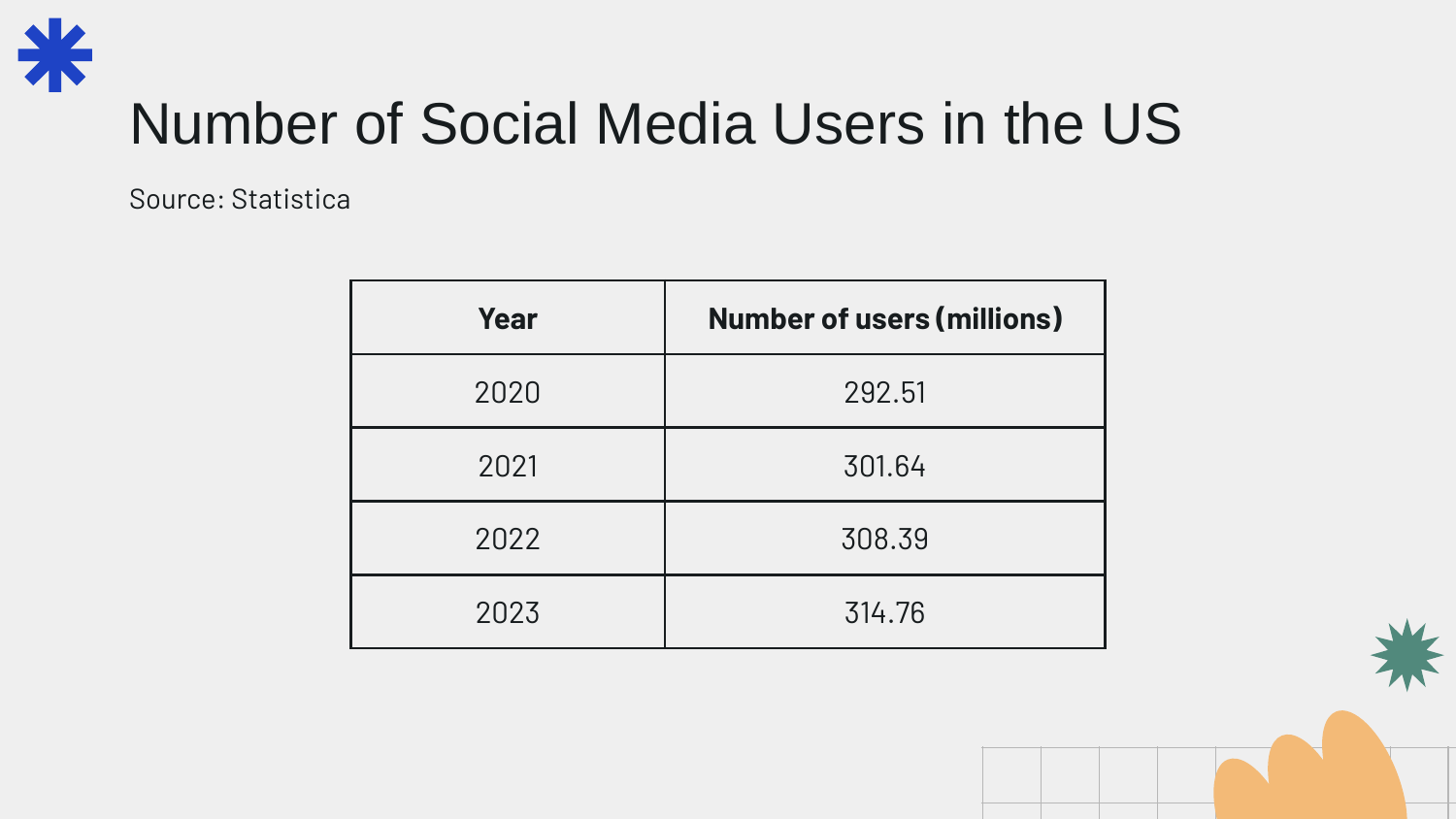

# Number of Social Media Users in the US
Source: Statistica
| Year | Number of users (millions) |
| --- | --- |
| 2020 | 292.51 |
| 2021 | 301.64 |
| 2022 | 308.39 |
| 2023 | 314.76 |